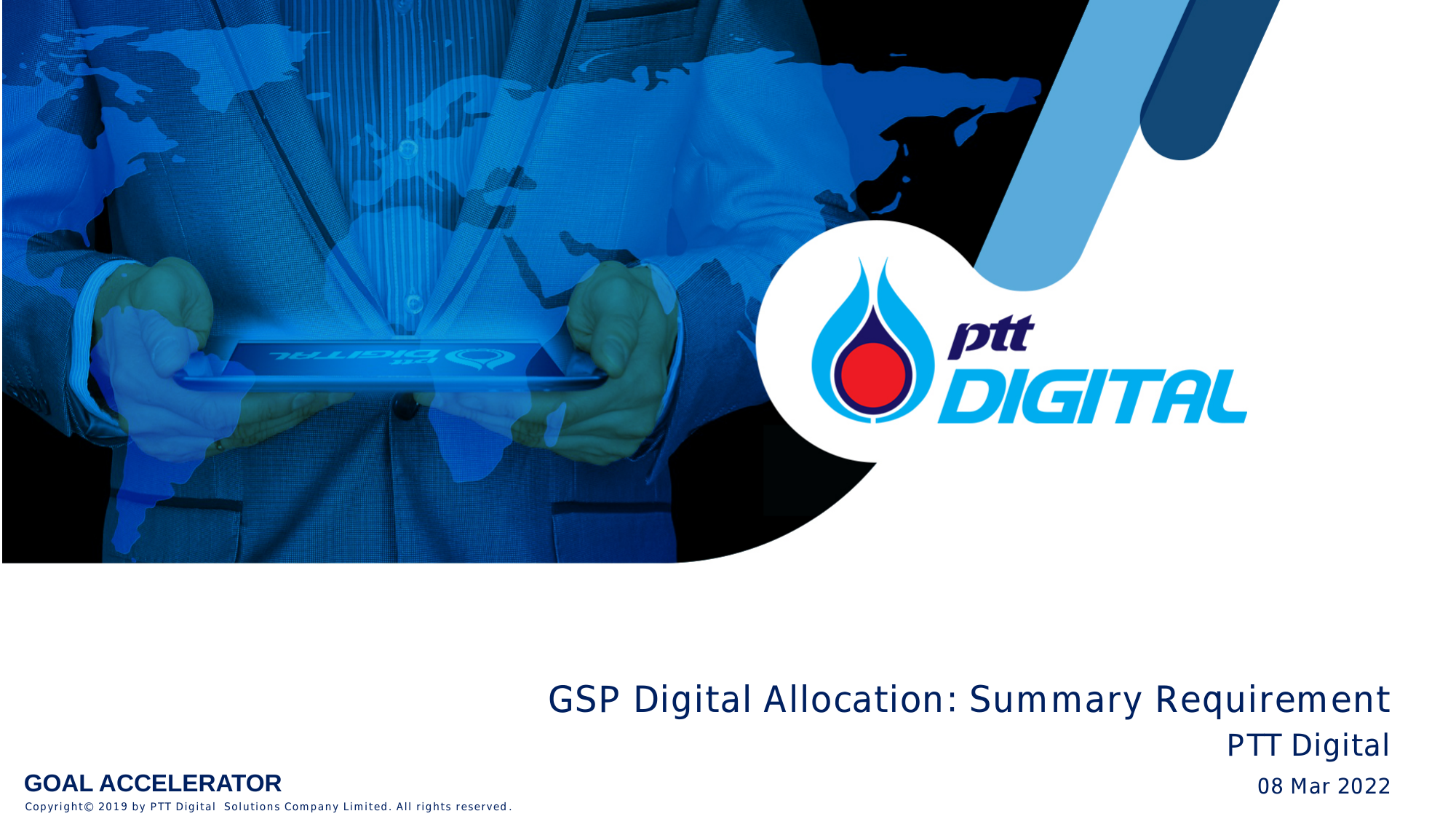

GSP Digital Allocation: Summary Requirement
PTT Digital
08 Mar 2022